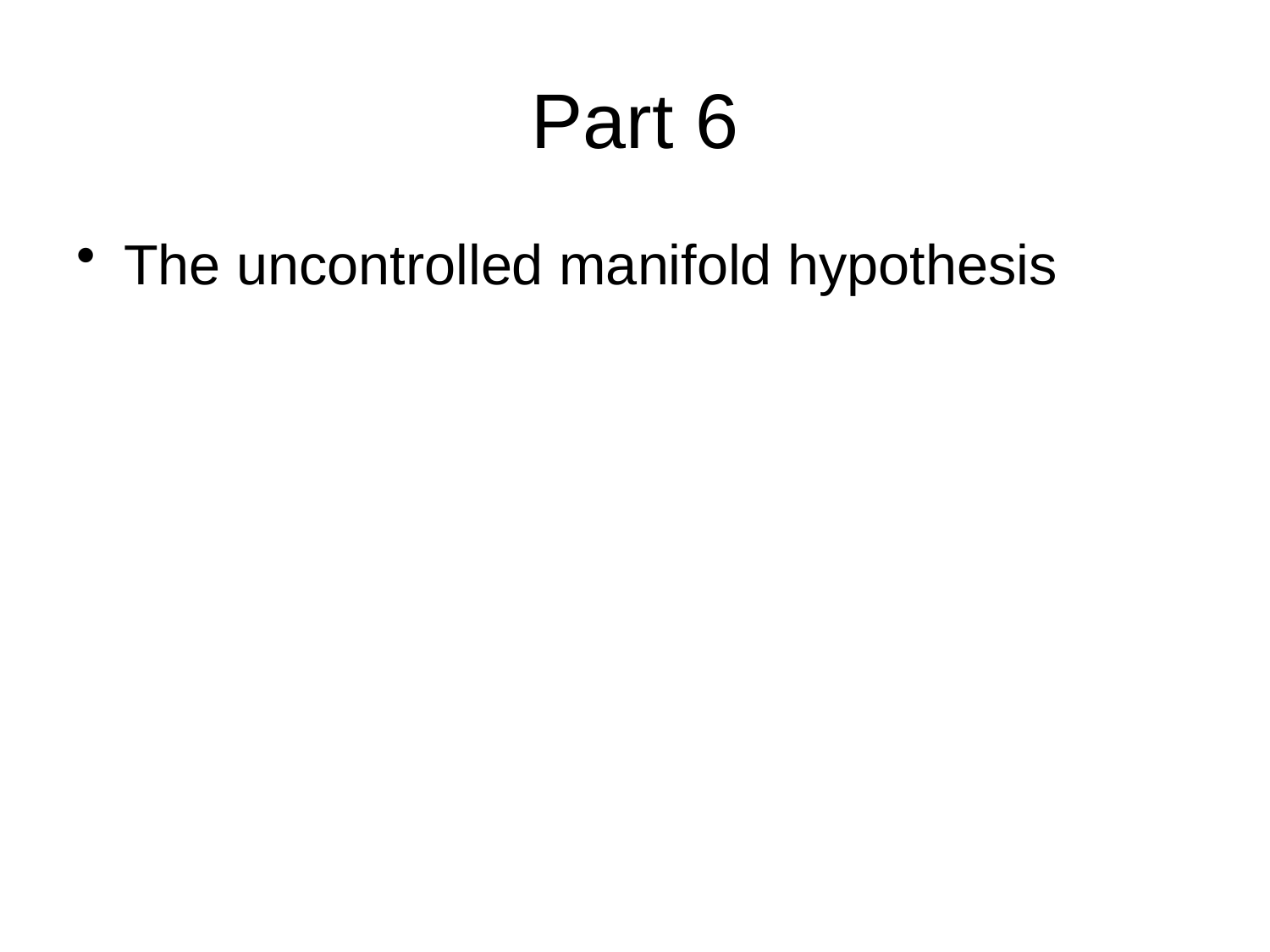

# Part 6
The uncontrolled manifold hypothesis